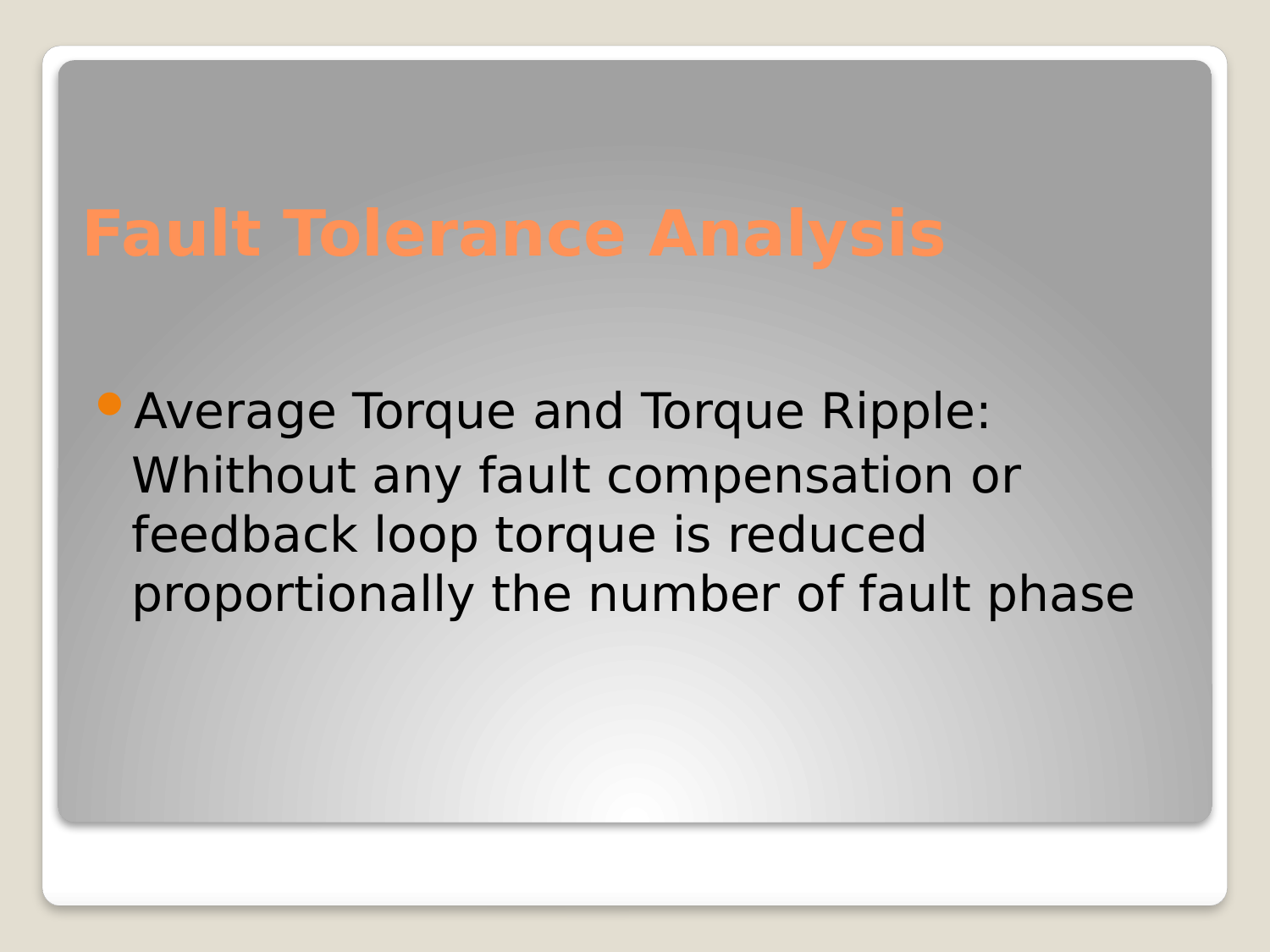

# Fault Tolerance Analysis
Average Torque and Torque Ripple:
	Whithout any fault compensation or feedback loop torque is reduced proportionally the number of fault phase